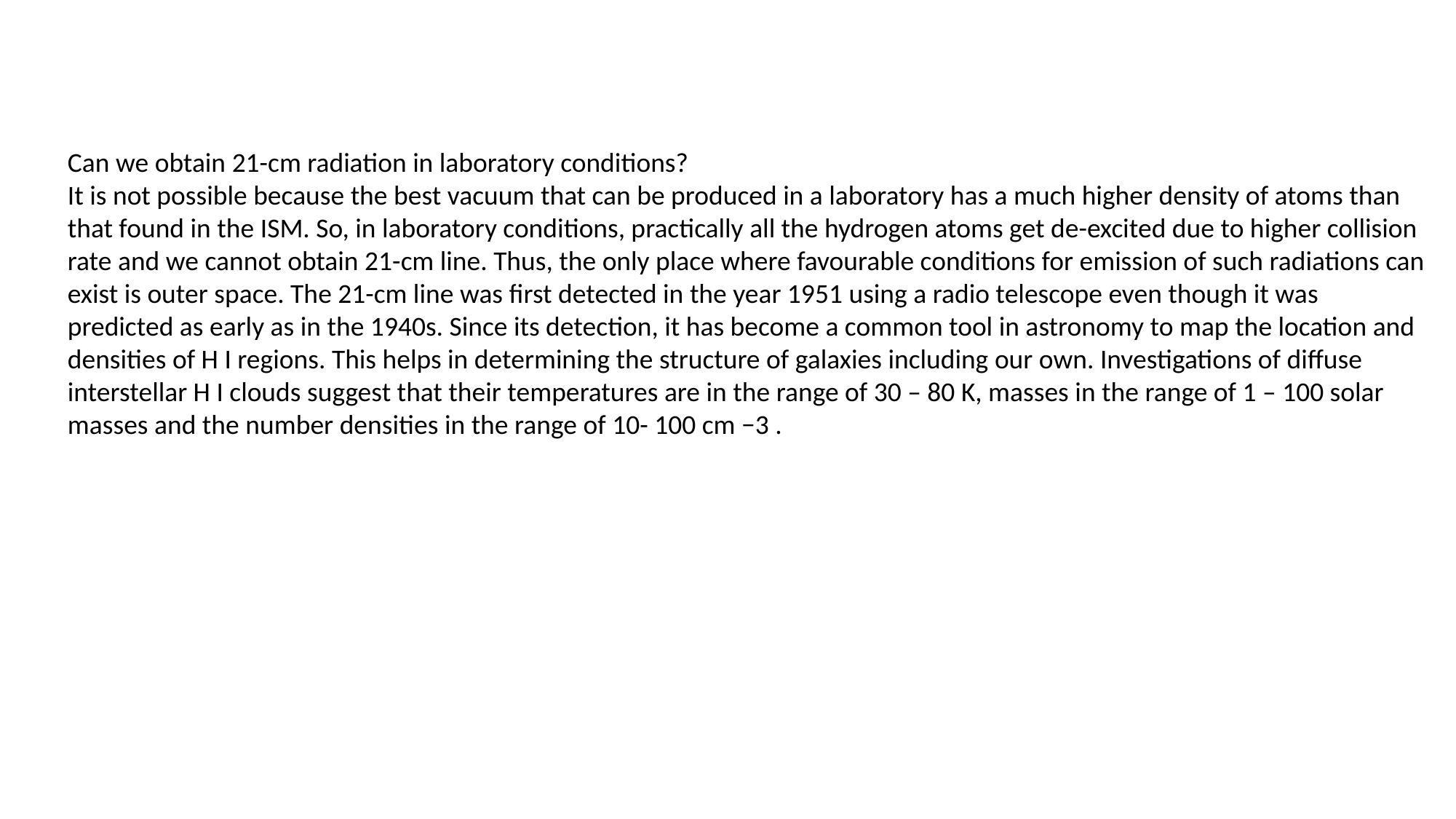

Can we obtain 21-cm radiation in laboratory conditions?
It is not possible because the best vacuum that can be produced in a laboratory has a much higher density of atoms than that found in the ISM. So, in laboratory conditions, practically all the hydrogen atoms get de-excited due to higher collision rate and we cannot obtain 21-cm line. Thus, the only place where favourable conditions for emission of such radiations can exist is outer space. The 21-cm line was first detected in the year 1951 using a radio telescope even though it was predicted as early as in the 1940s. Since its detection, it has become a common tool in astronomy to map the location and densities of H I regions. This helps in determining the structure of galaxies including our own. Investigations of diffuse interstellar H I clouds suggest that their temperatures are in the range of 30 – 80 K, masses in the range of 1 – 100 solar masses and the number densities in the range of 10- 100 cm −3 .